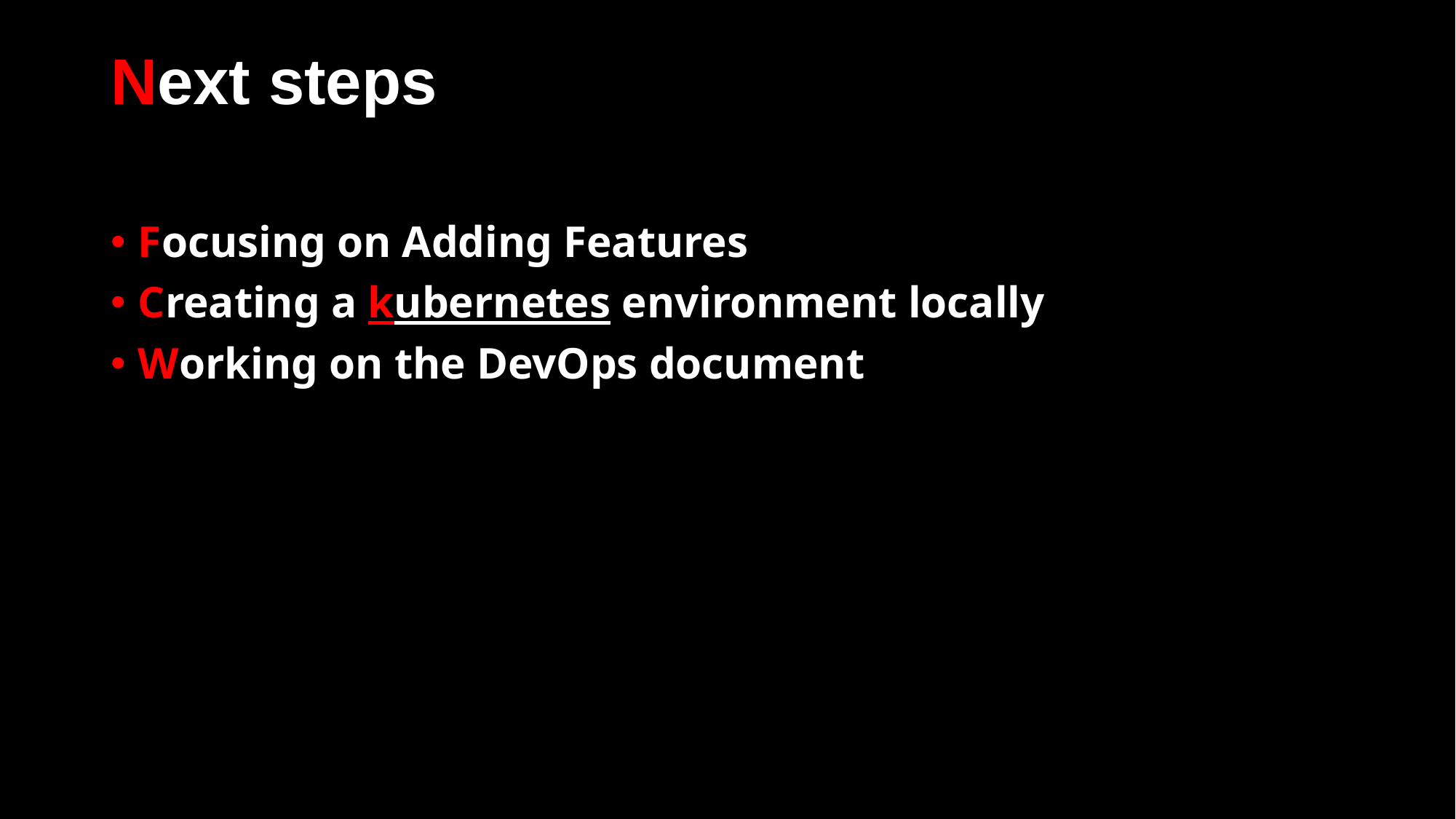

# Next steps
Focusing on Adding Features
Creating a kubernetes environment locally
Working on the DevOps document